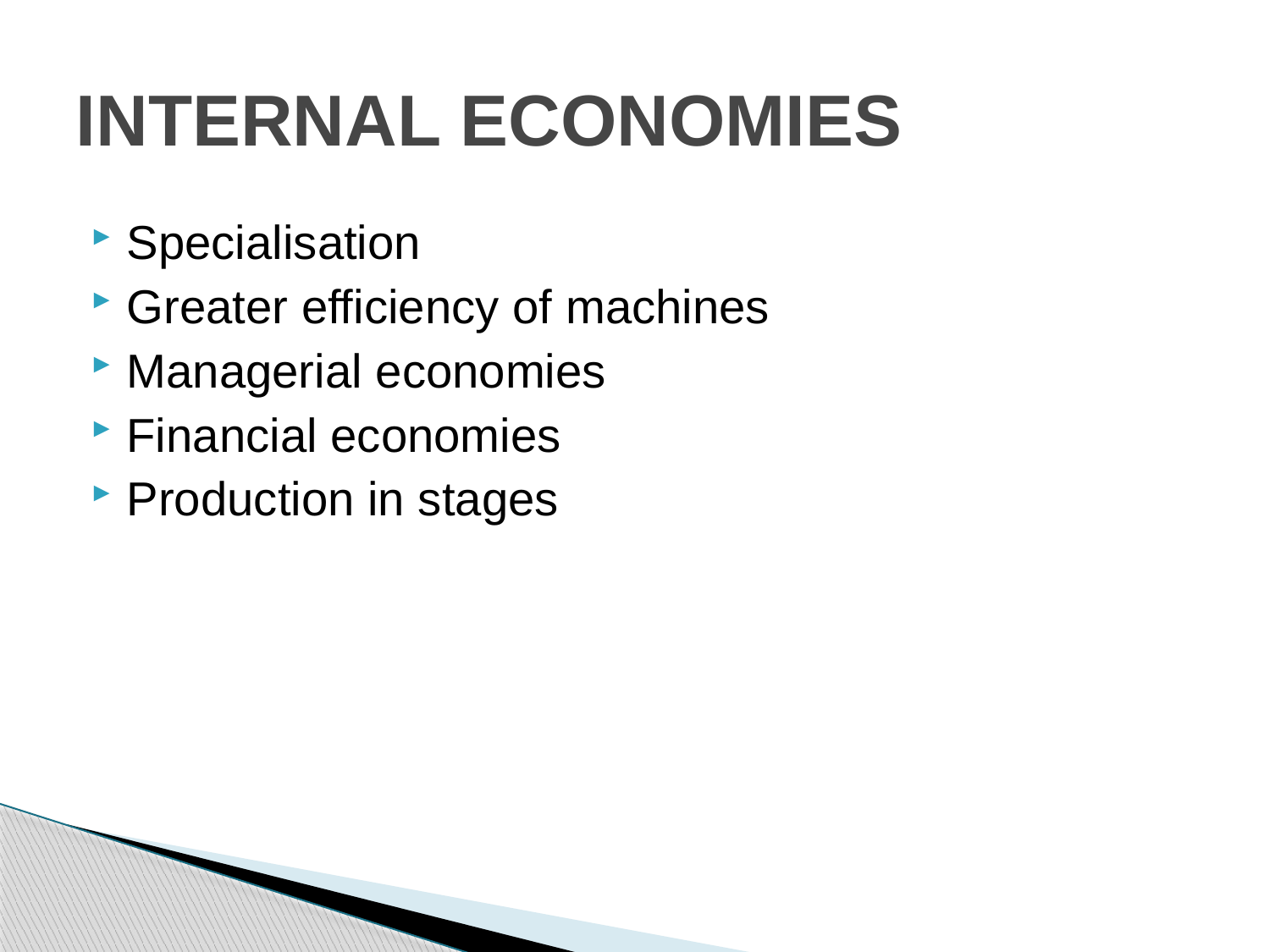

# INTERNAL ECONOMIES
Specialisation
Greater efficiency of machines
Managerial economies
Financial economies
Production in stages